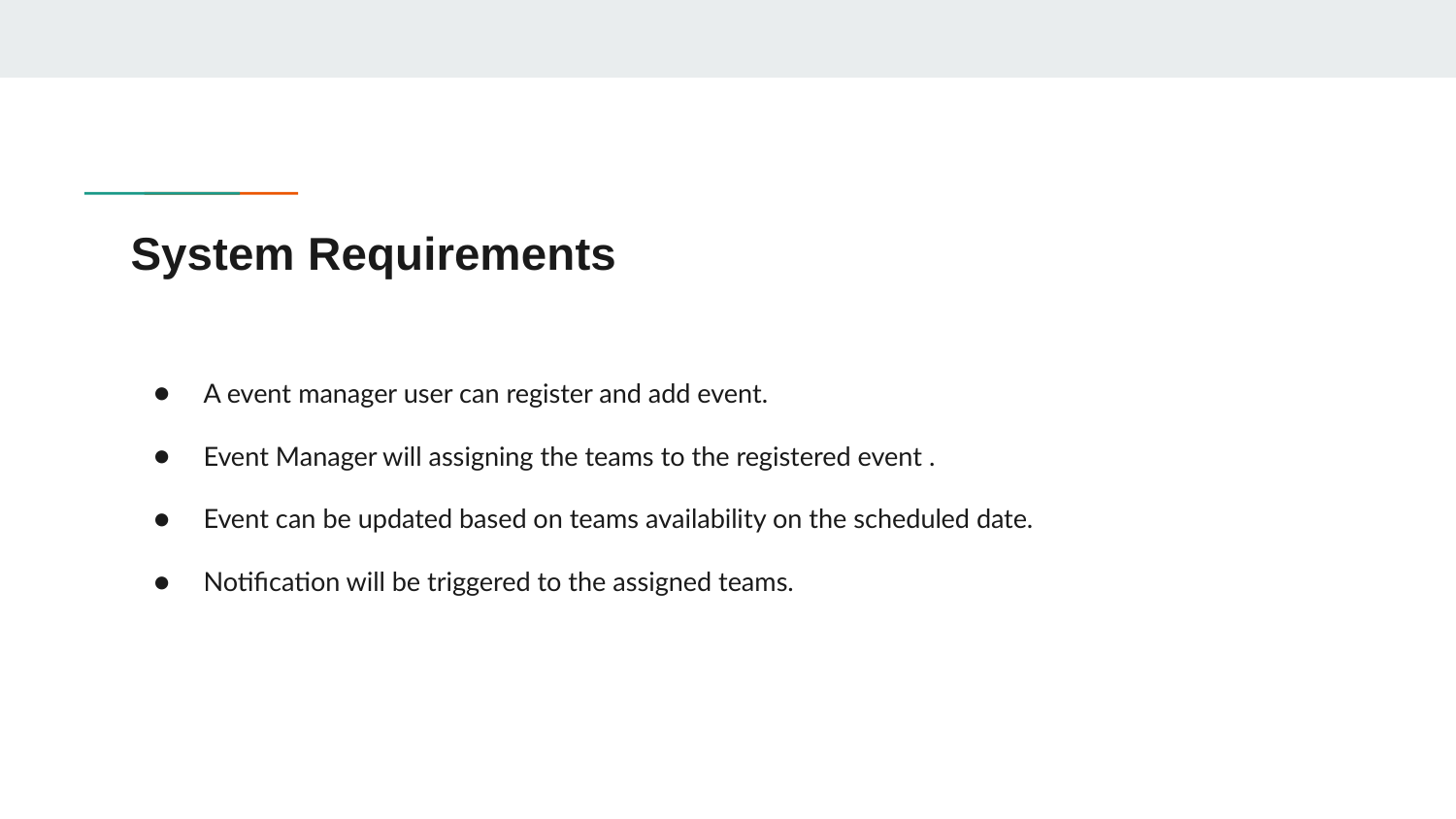

# System Requirements
A event manager user can register and add event.
Event Manager will assigning the teams to the registered event .
Event can be updated based on teams availability on the scheduled date.
Notification will be triggered to the assigned teams.